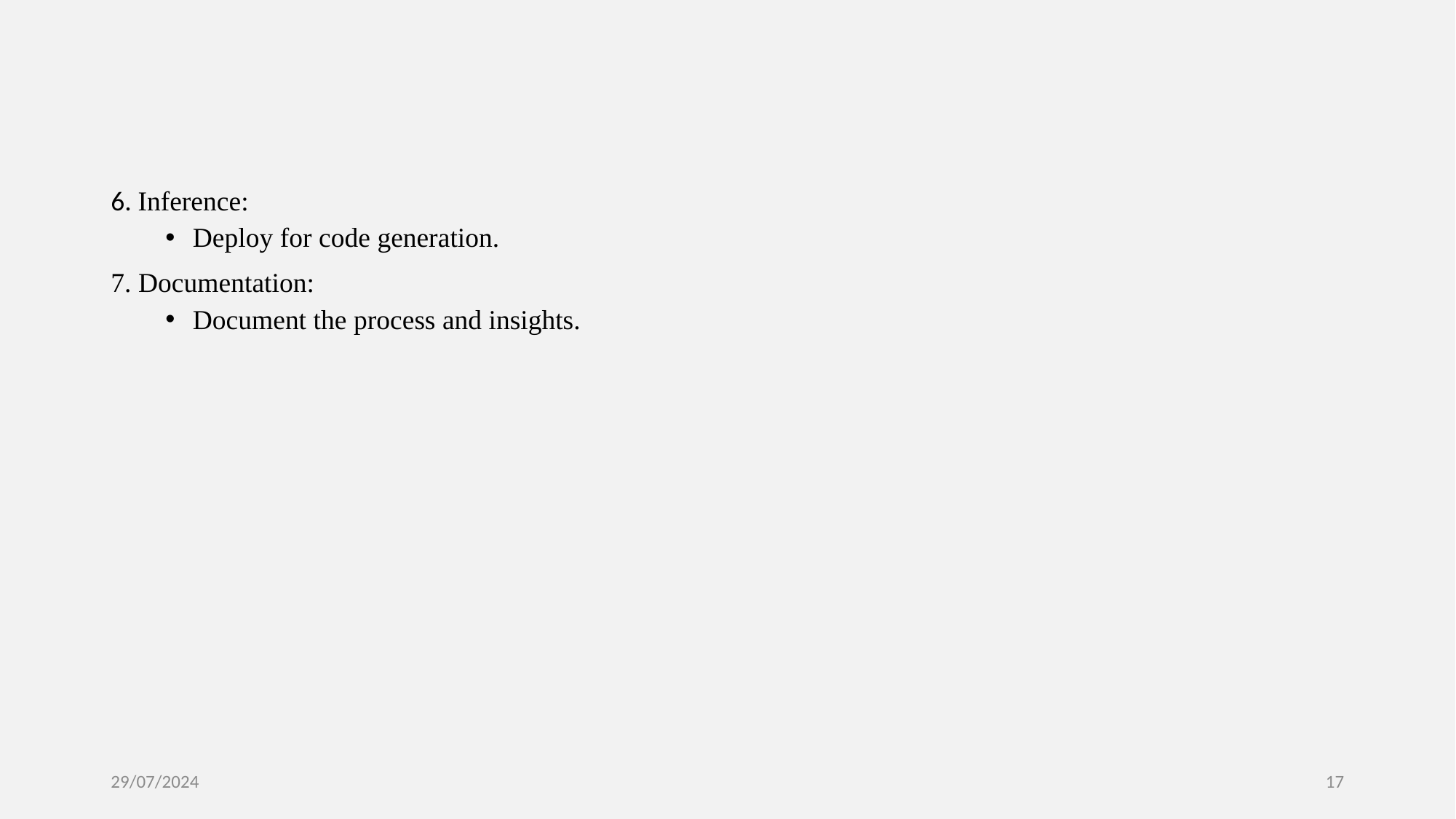

6. Inference:
Deploy for code generation.
7. Documentation:
Document the process and insights.

29/07/2024
17